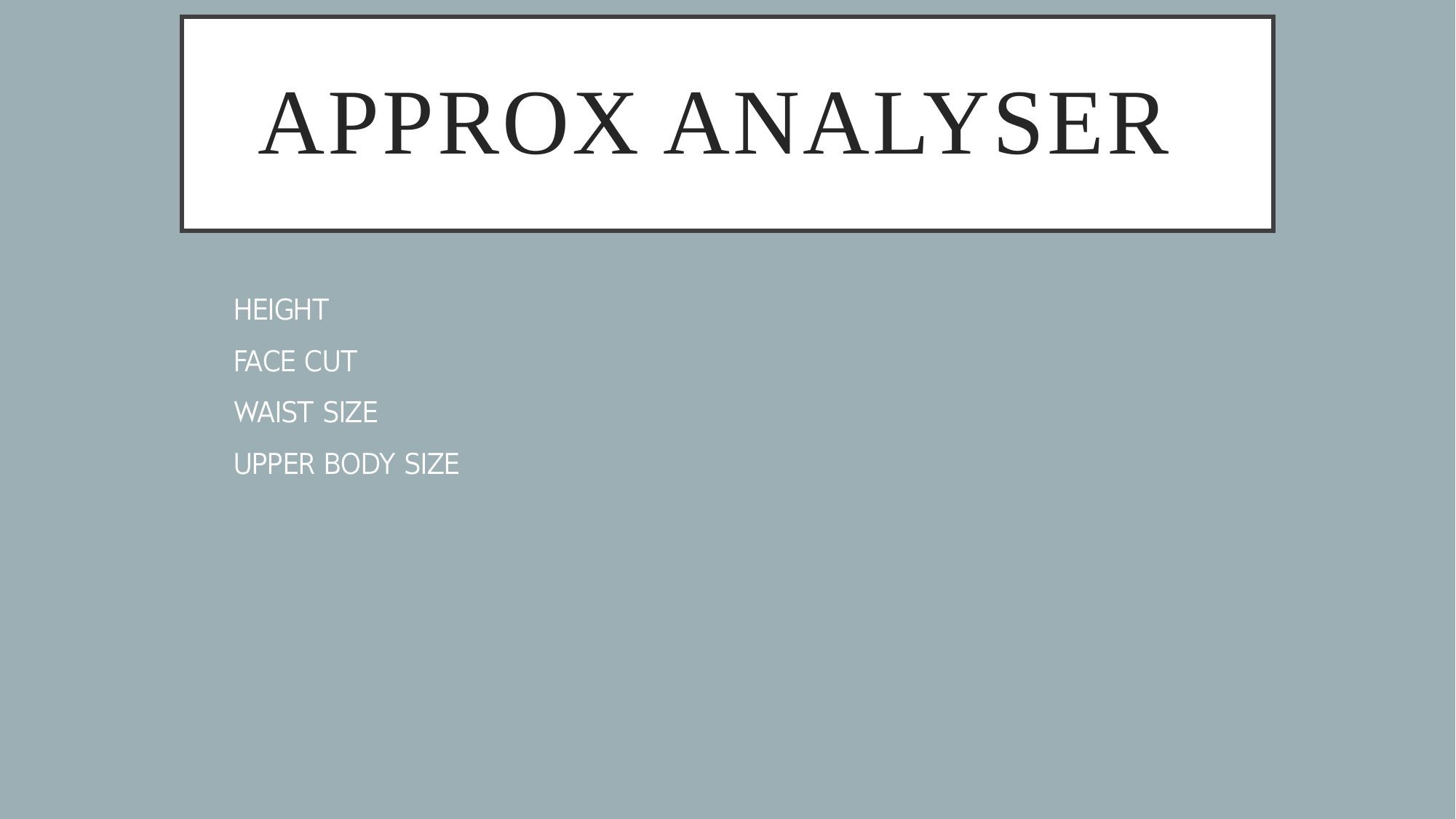

# APPROX ANALYSER
HEIGHT
FACE CUT
WAIST SIZE
UPPER BODY SIZE